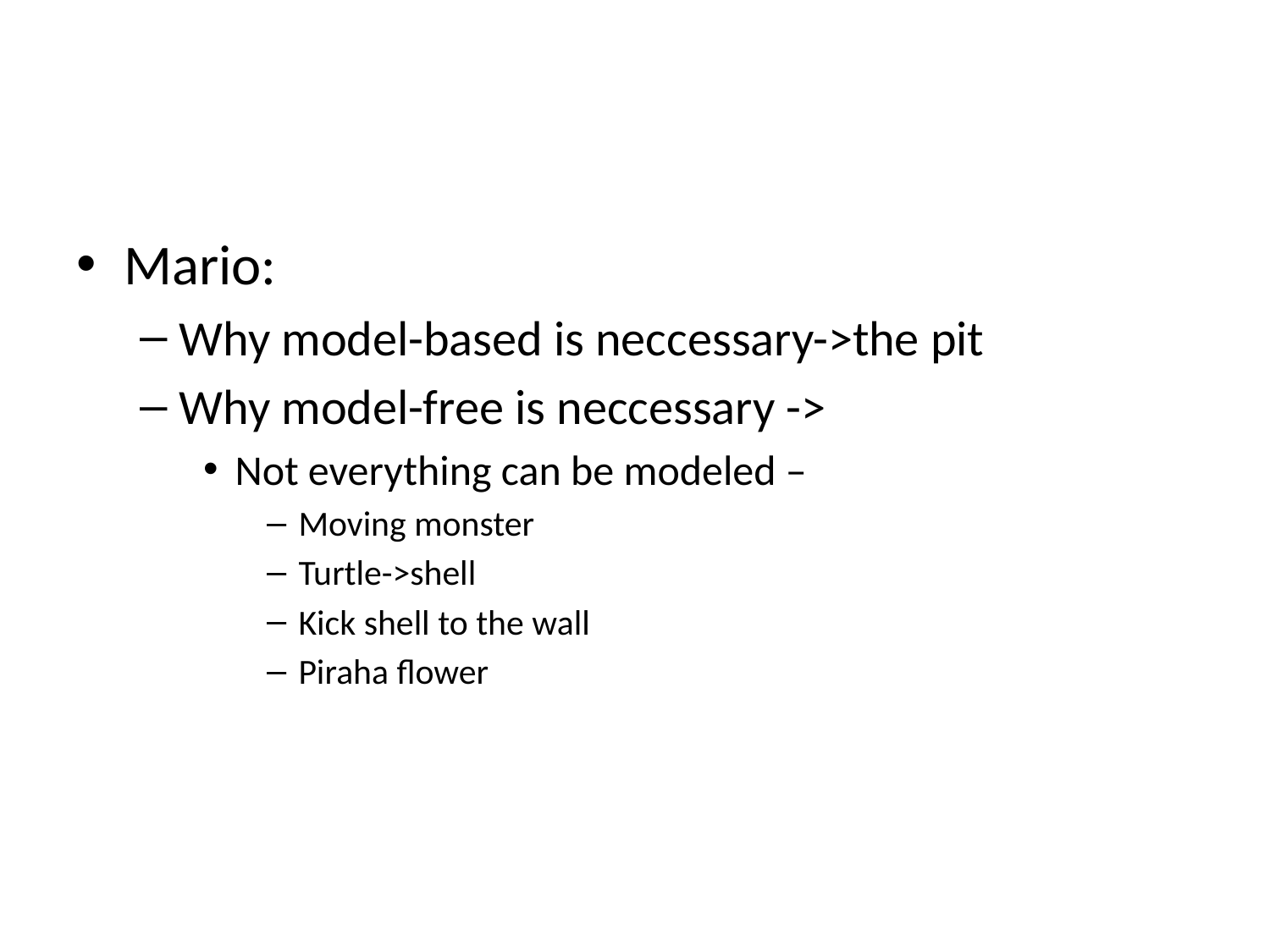

#
Mario:
Why model-based is neccessary->the pit
Why model-free is neccessary ->
Not everything can be modeled –
Moving monster
Turtle->shell
Kick shell to the wall
Piraha flower